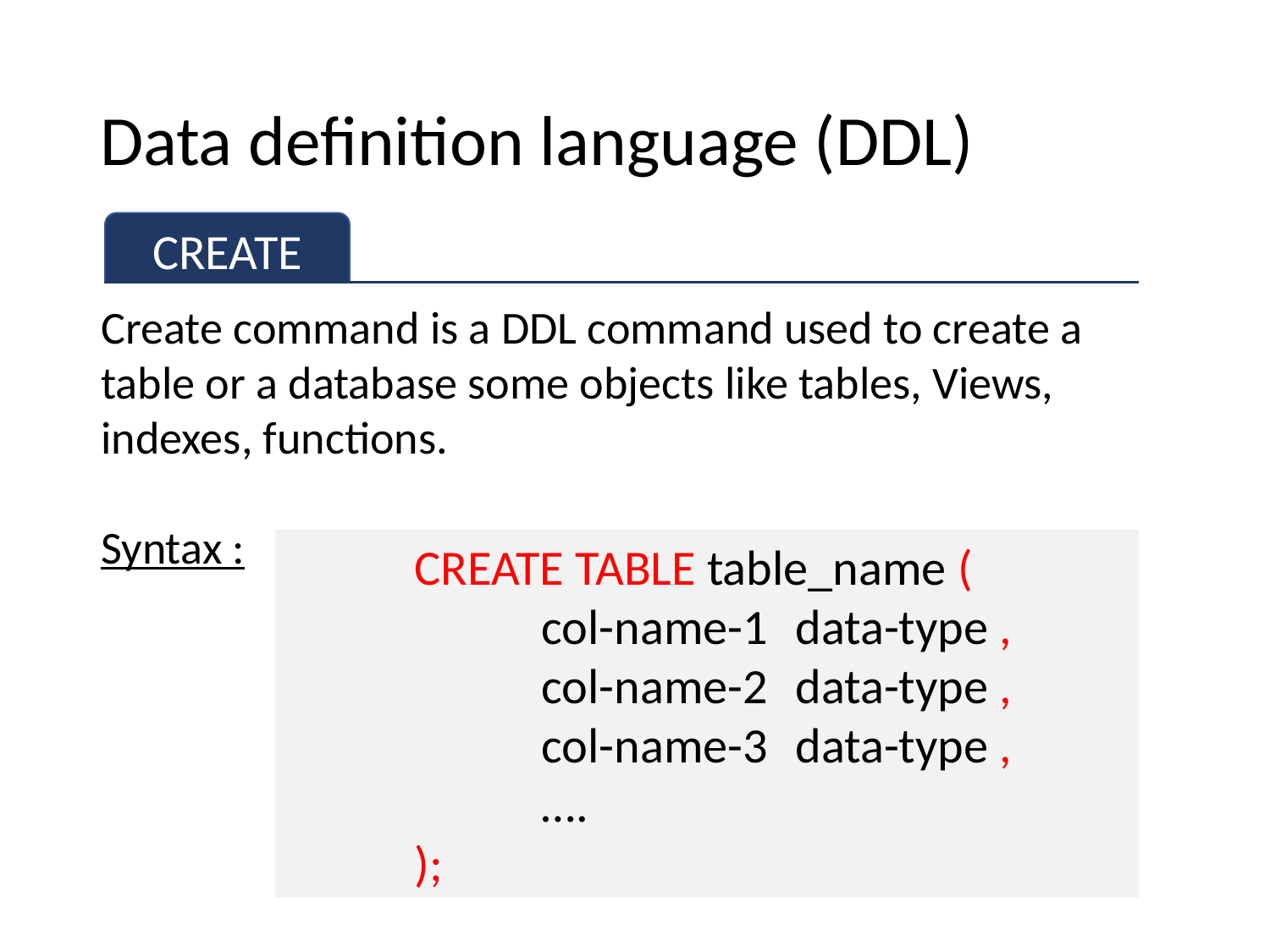

# Data definition language (DDL)
CREATE
Create command is a DDL command used to create a table or a database some objects like tables, Views, indexes, functions.

Syntax :
	CREATE TABLE table_name (
		col-name-1 	data-type ,
		col-name-2 	data-type ,
		col-name-3 	data-type ,
		….
	);